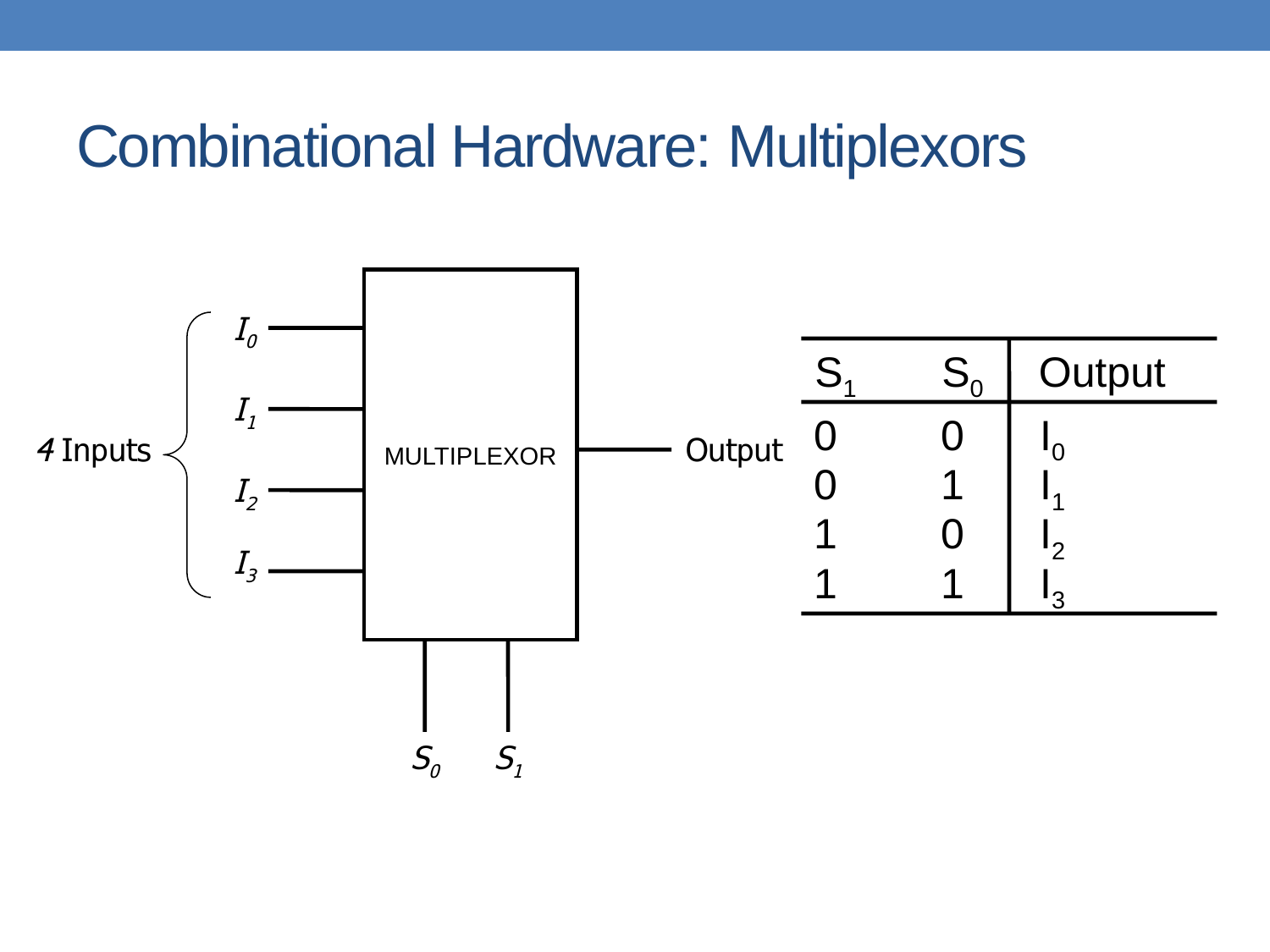

# Combinational Hardware: Multiplexors
MULTIPLEXOR
I0

I1

4 Inputs
Output

I2

I3

S0
S1
S1	S0

Output
0	0
I0
0	1
I1
1	0
I2
1	1
I3